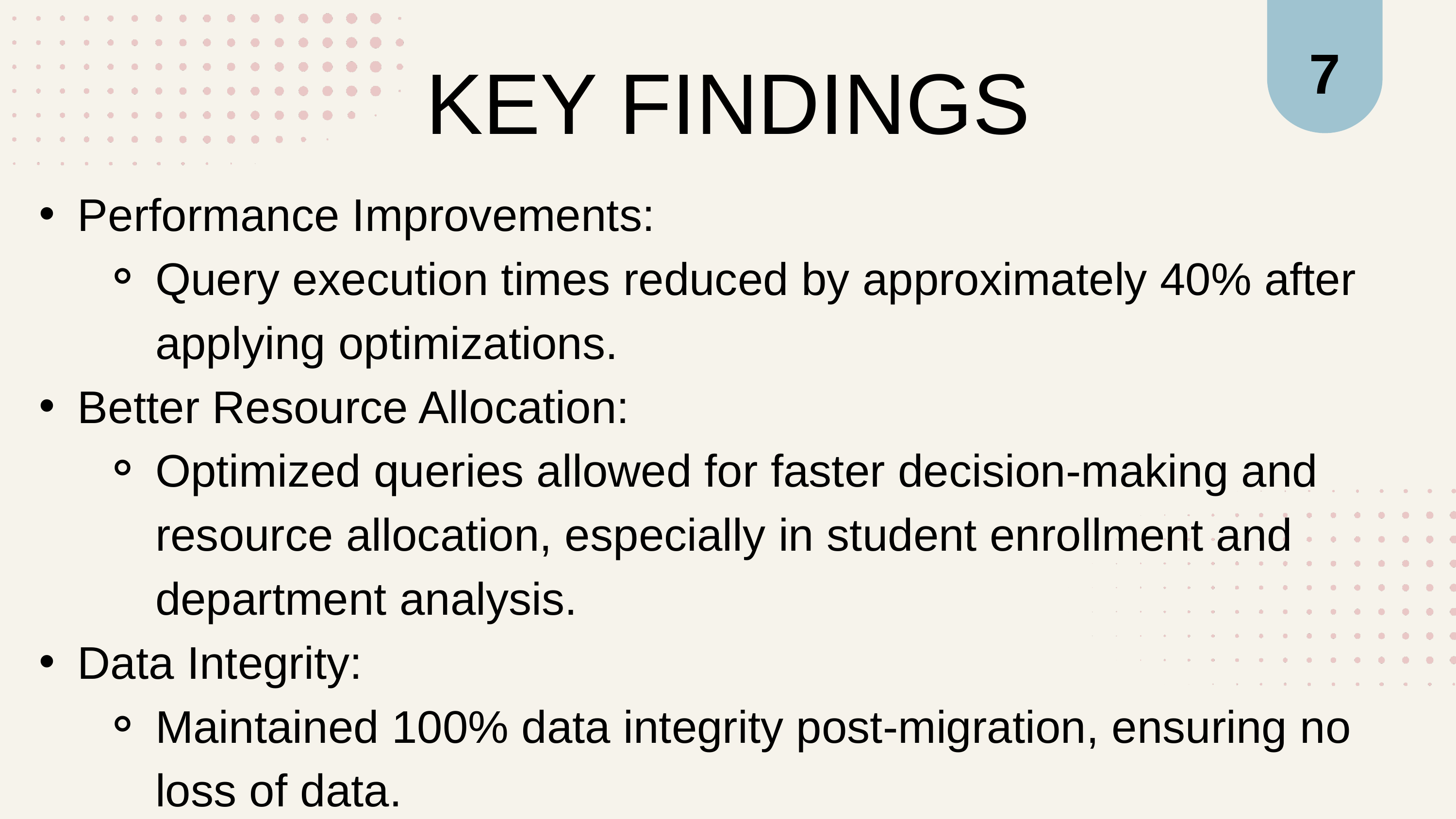

7

KEY FINDINGS
Performance Improvements:
Query execution times reduced by approximately 40% after applying optimizations.
Better Resource Allocation:
Optimized queries allowed for faster decision-making and resource allocation, especially in student enrollment and department analysis.
Data Integrity:
Maintained 100% data integrity post-migration, ensuring no loss of data.